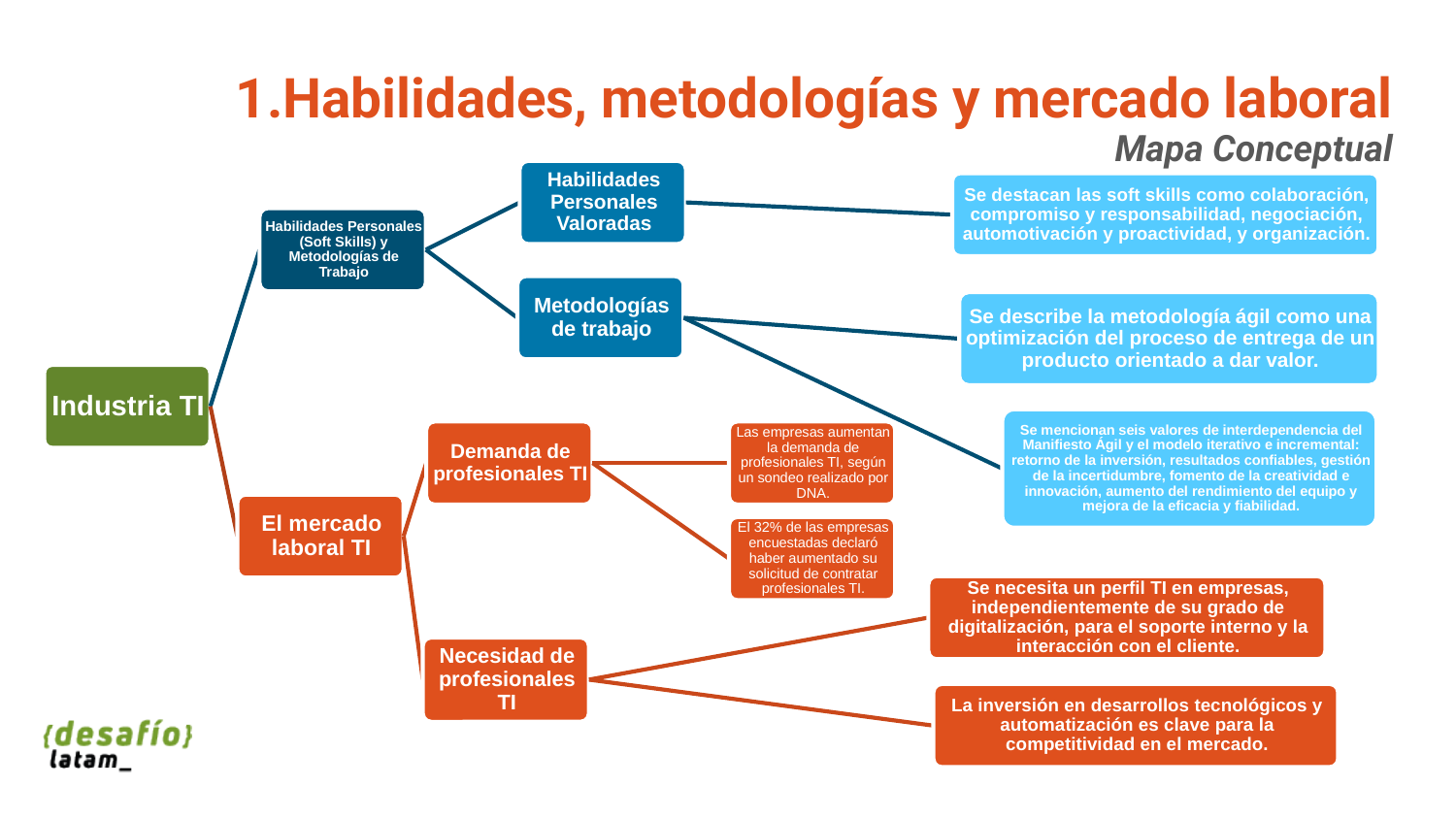

# 1.Habilidades, metodologías y mercado laboral
Industria TI

Habilidades Personales (Soft Skills) y Metodologías de Trabajo

Habilidades Personales Valoradas

Se destacan las soft skills como colaboración, compromiso y responsabilidad, negociación, automotivación y proactividad, y organización.

Metodologías de trabajo

Se describe la metodología ágil como una optimización del proceso de entrega de un producto orientado a dar valor.

Se mencionan seis valores de interdependencia del Manifiesto Ágil y el modelo iterativo e incremental: retorno de la inversión, resultados confiables, gestión de la incertidumbre, fomento de la creatividad e innovación, aumento del rendimiento del equipo y mejora de la eficacia y fiabilidad.

El mercado laboral TI

Demanda de profesionales TI

Las empresas aumentan la demanda de profesionales TI, según un sondeo realizado por DNA.

El 32% de las empresas encuestadas declaró haber aumentado su solicitud de contratar profesionales TI.

Necesidad de profesionales TI

Se necesita un perfil TI en empresas, independientemente de su grado de digitalización, para el soporte interno y la interacción con el cliente.

La inversión en desarrollos tecnológicos y automatización es clave para la competitividad en el mercado.
Mapa Conceptual